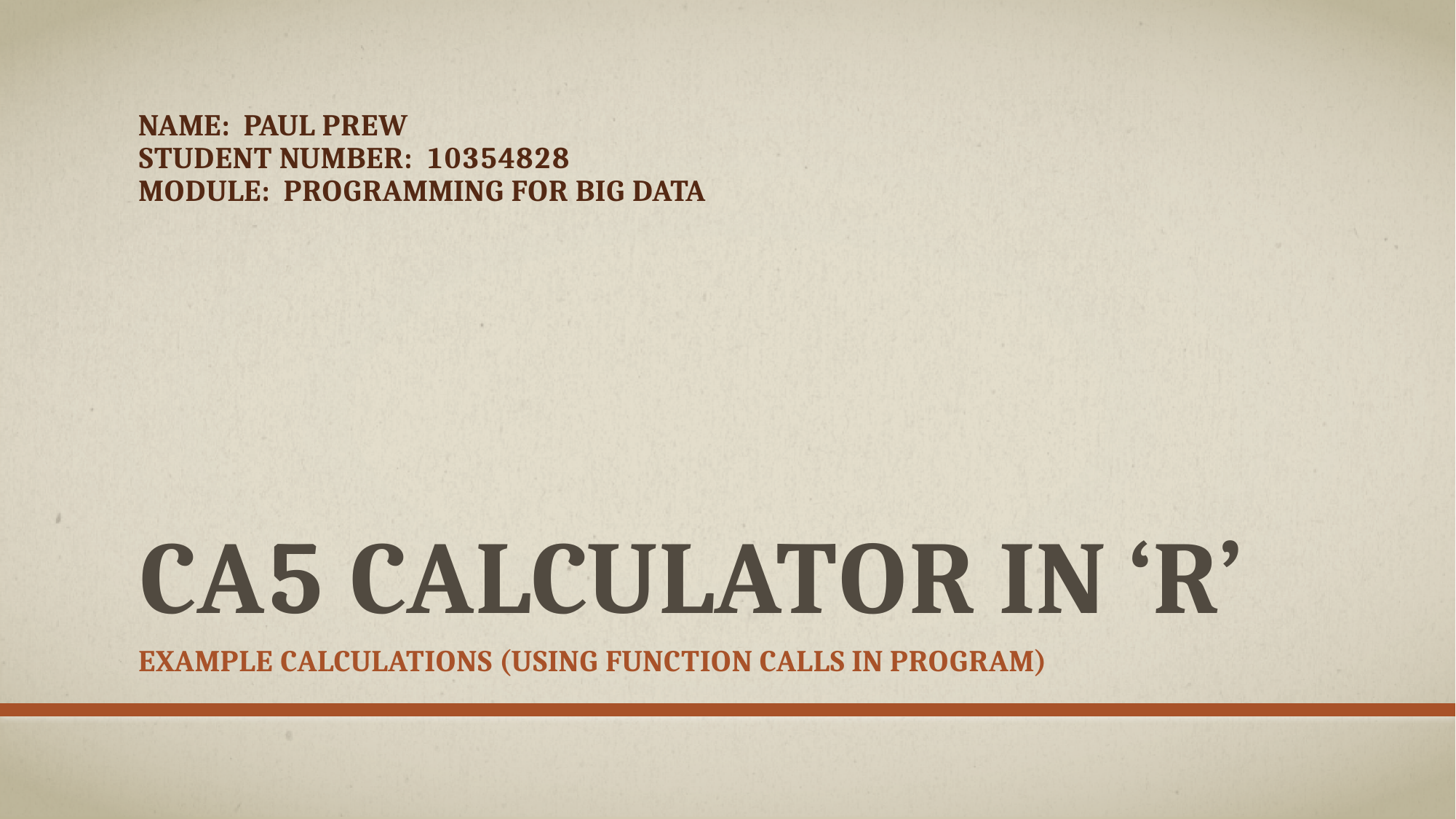

Name:  Paul Prew
Student Number:  10354828
Module:  Programming for Big Data
# Ca5 calculator in ‘r’
Example calculations (using function calls in program)